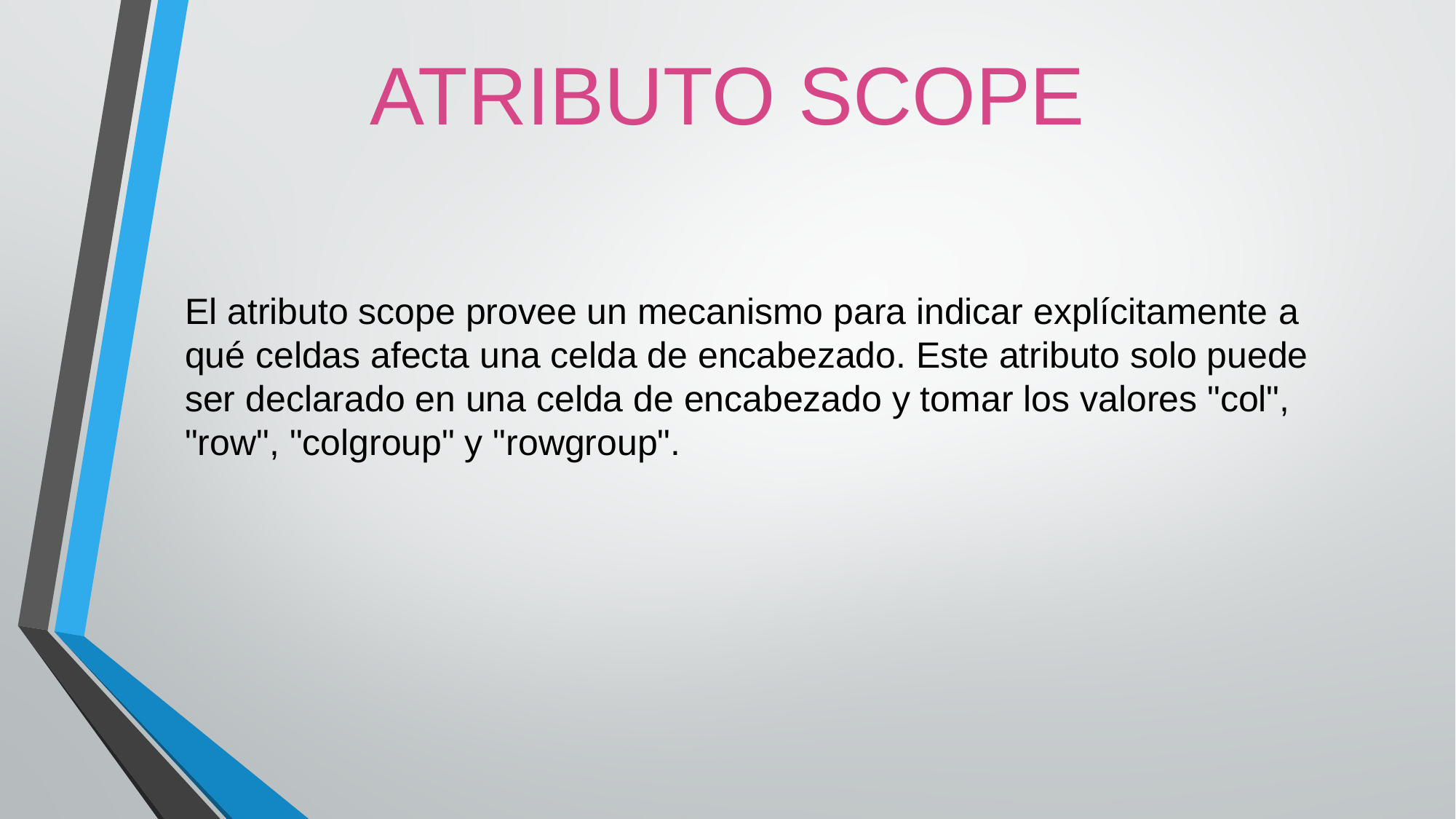

ATRIBUTO SCOPE
El atributo scope provee un mecanismo para indicar explícitamente a qué celdas afecta una celda de encabezado. Este atributo solo puede ser declarado en una celda de encabezado y tomar los valores "col", "row", "colgroup" y "rowgroup".